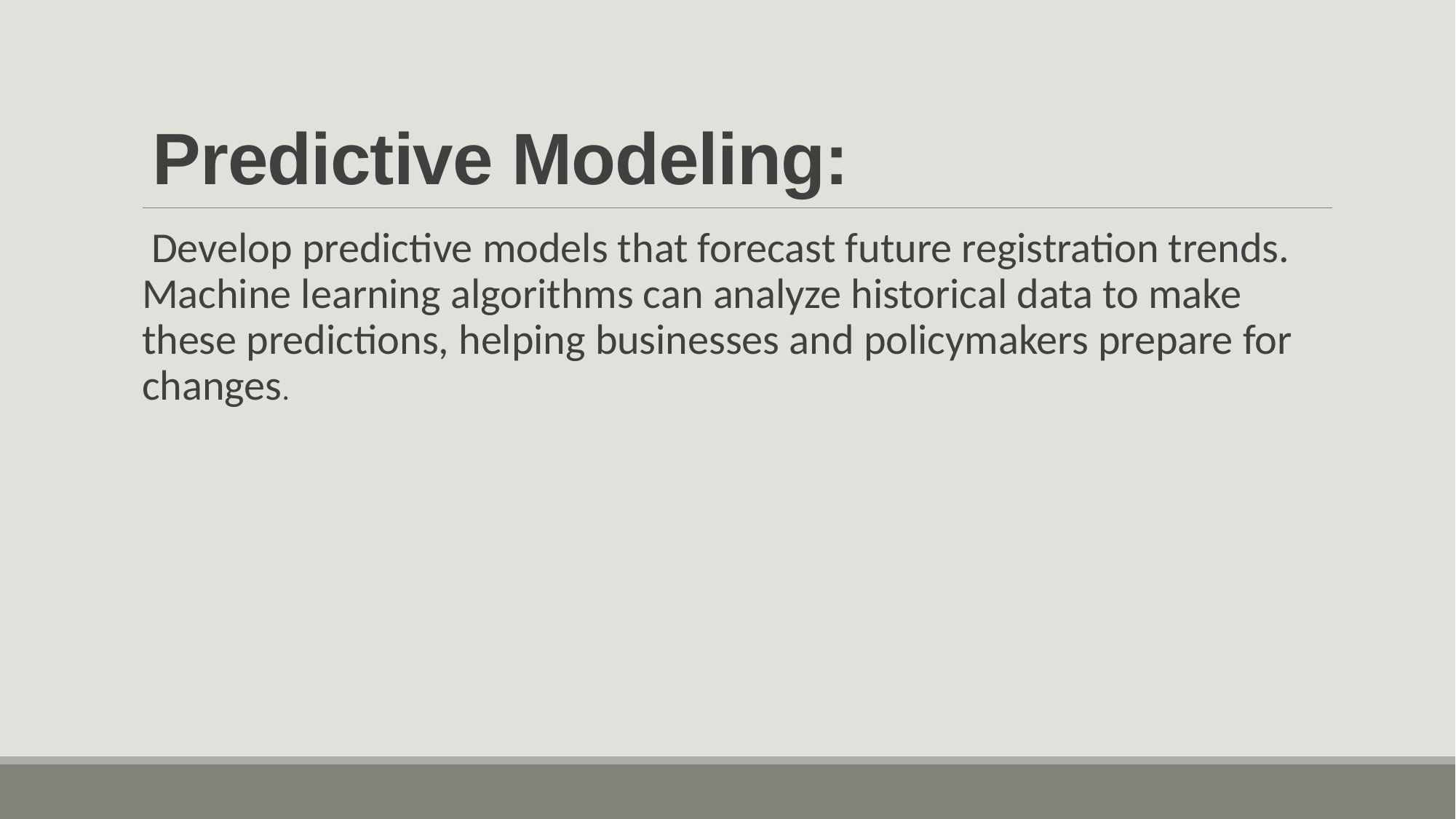

# Predictive Modeling:
 Develop predictive models that forecast future registration trends. Machine learning algorithms can analyze historical data to make these predictions, helping businesses and policymakers prepare for changes.